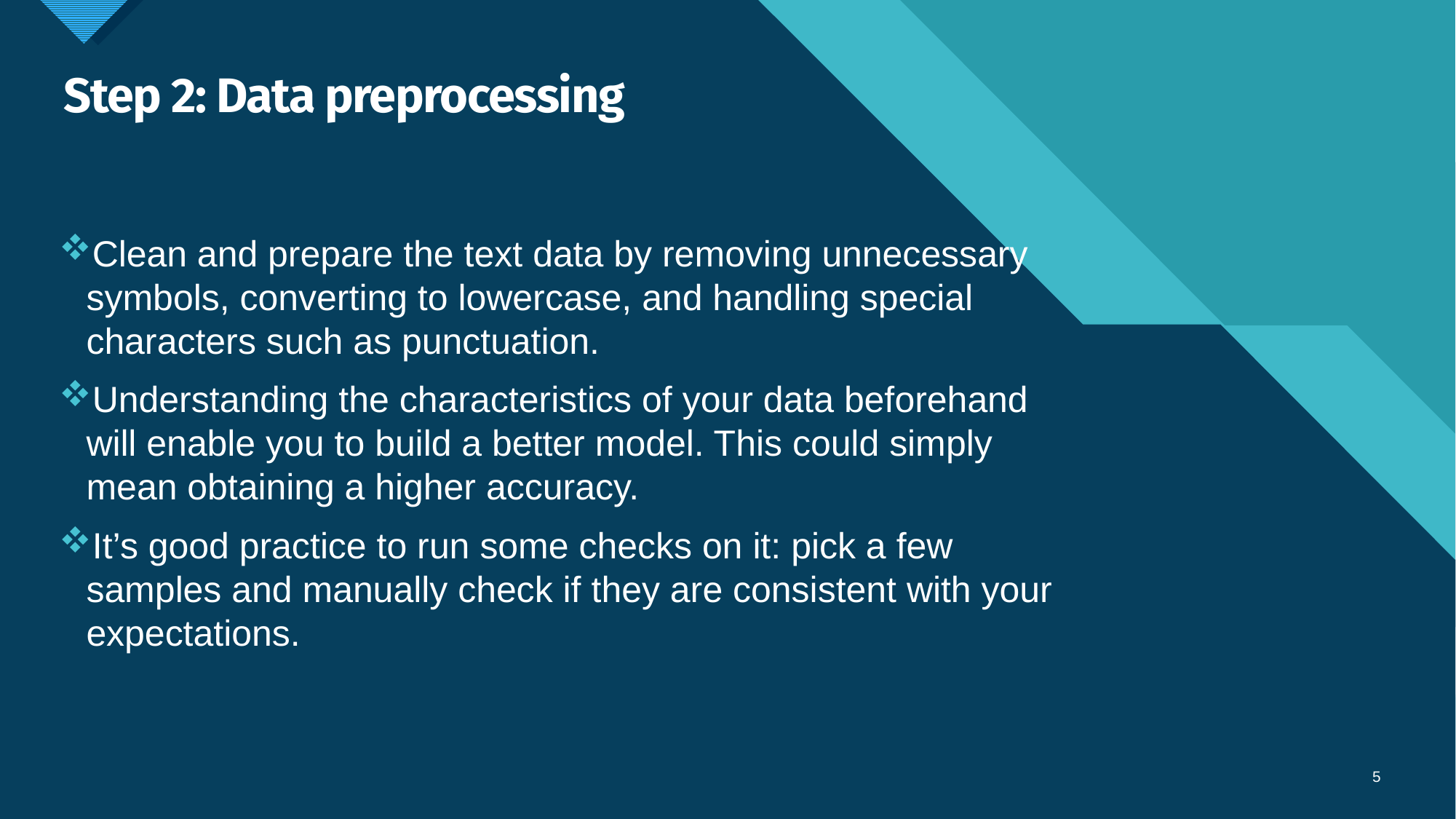

# Step 2: Data preprocessing
Clean and prepare the text data by removing unnecessary symbols, converting to lowercase, and handling special characters such as punctuation.
Understanding the characteristics of your data beforehand will enable you to build a better model. This could simply mean obtaining a higher accuracy.
It’s good practice to run some checks on it: pick a few samples and manually check if they are consistent with your expectations.
5